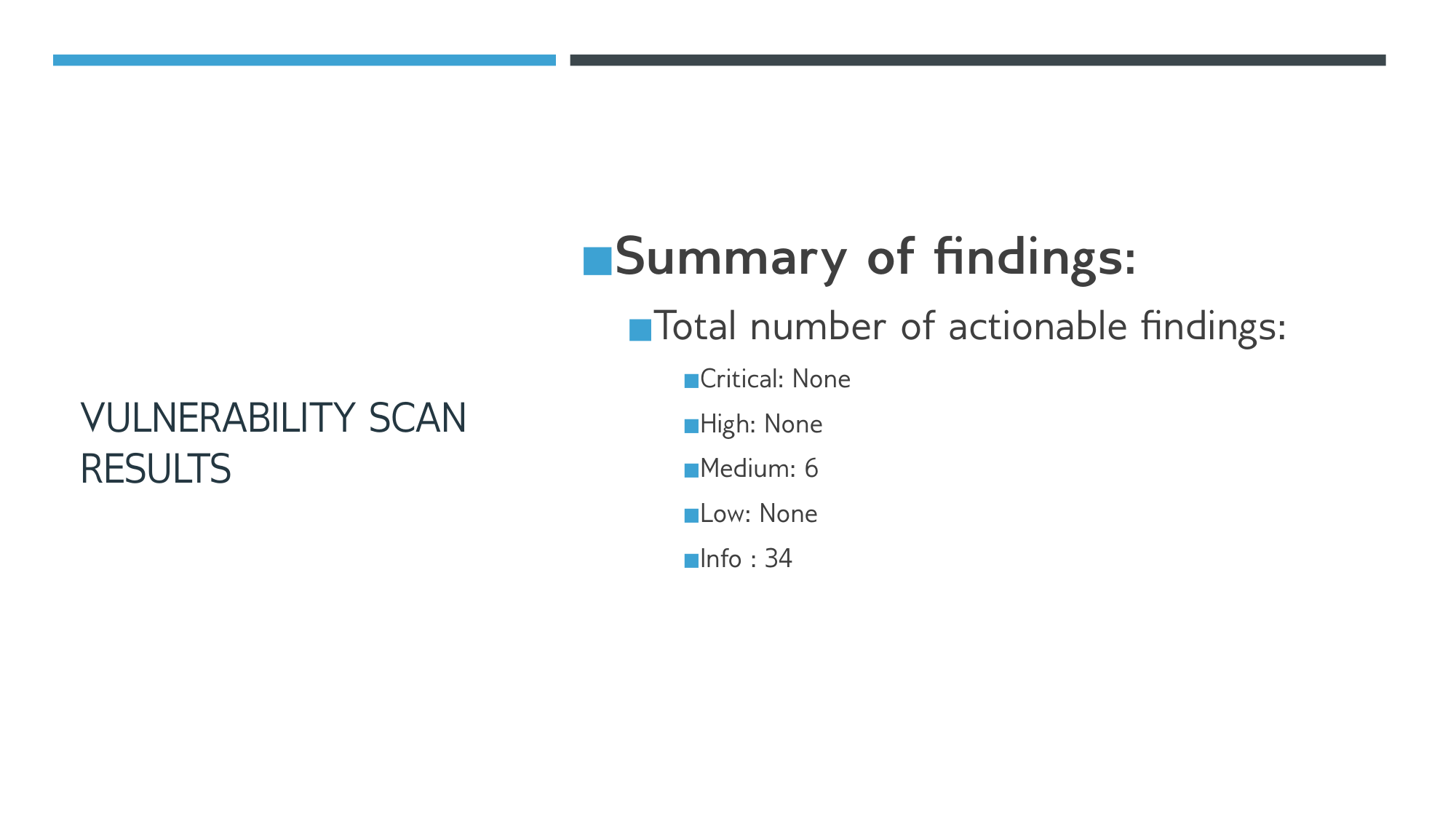

# VULNERABILITY SCAN RESULTS
Summary of findings:
Total number of actionable findings:
Critical: None
High: None
Medium: 6
Low: None
Info : 34